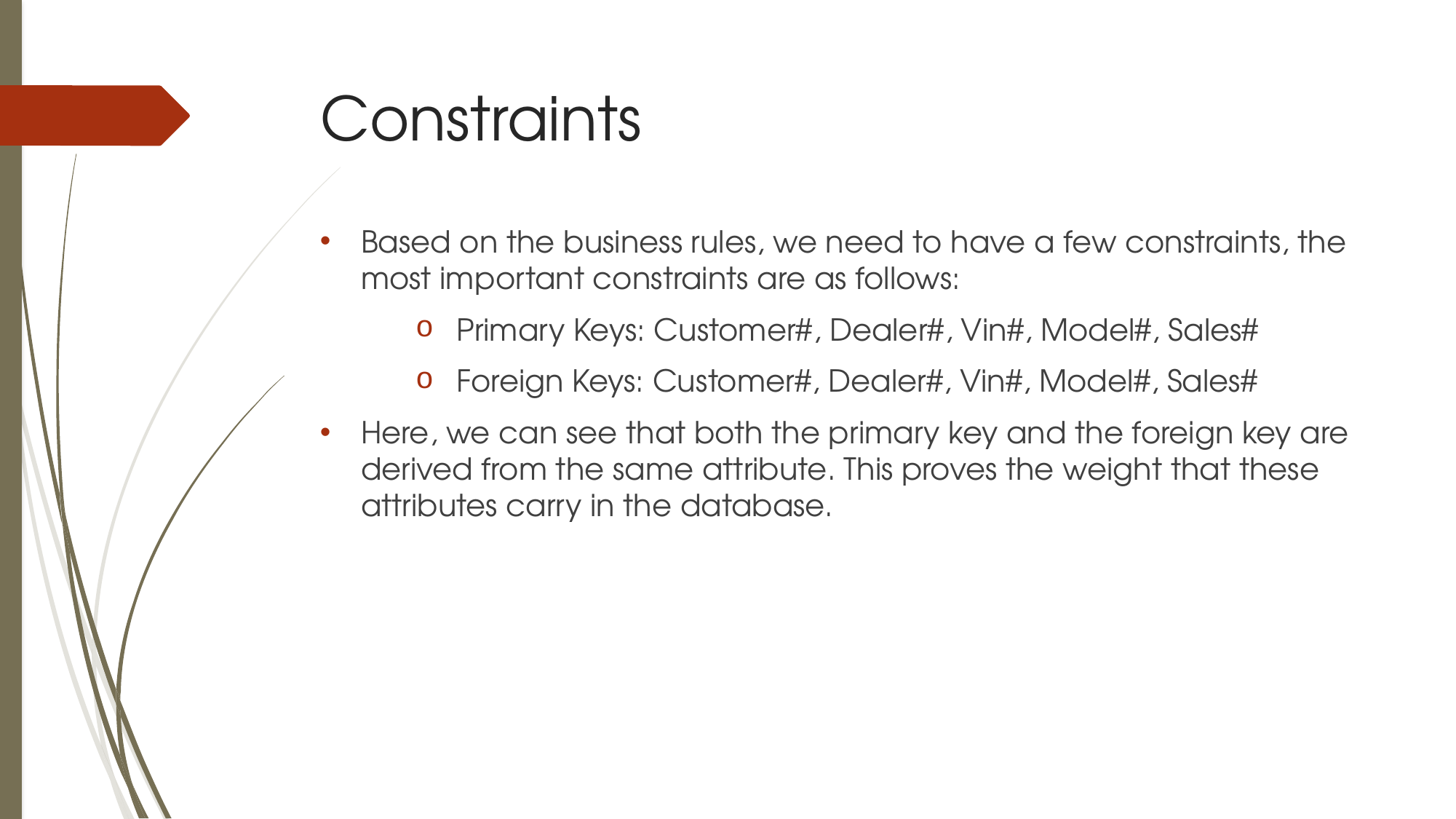

# Constraints
Based on the business rules, we need to have a few constraints, the most important constraints are as follows:
Primary Keys: Customer#, Dealer#, Vin#, Model#, Sales#
Foreign Keys: Customer#, Dealer#, Vin#, Model#, Sales#
Here, we can see that both the primary key and the foreign key are derived from the same attribute. This proves the weight that these attributes carry in the database.